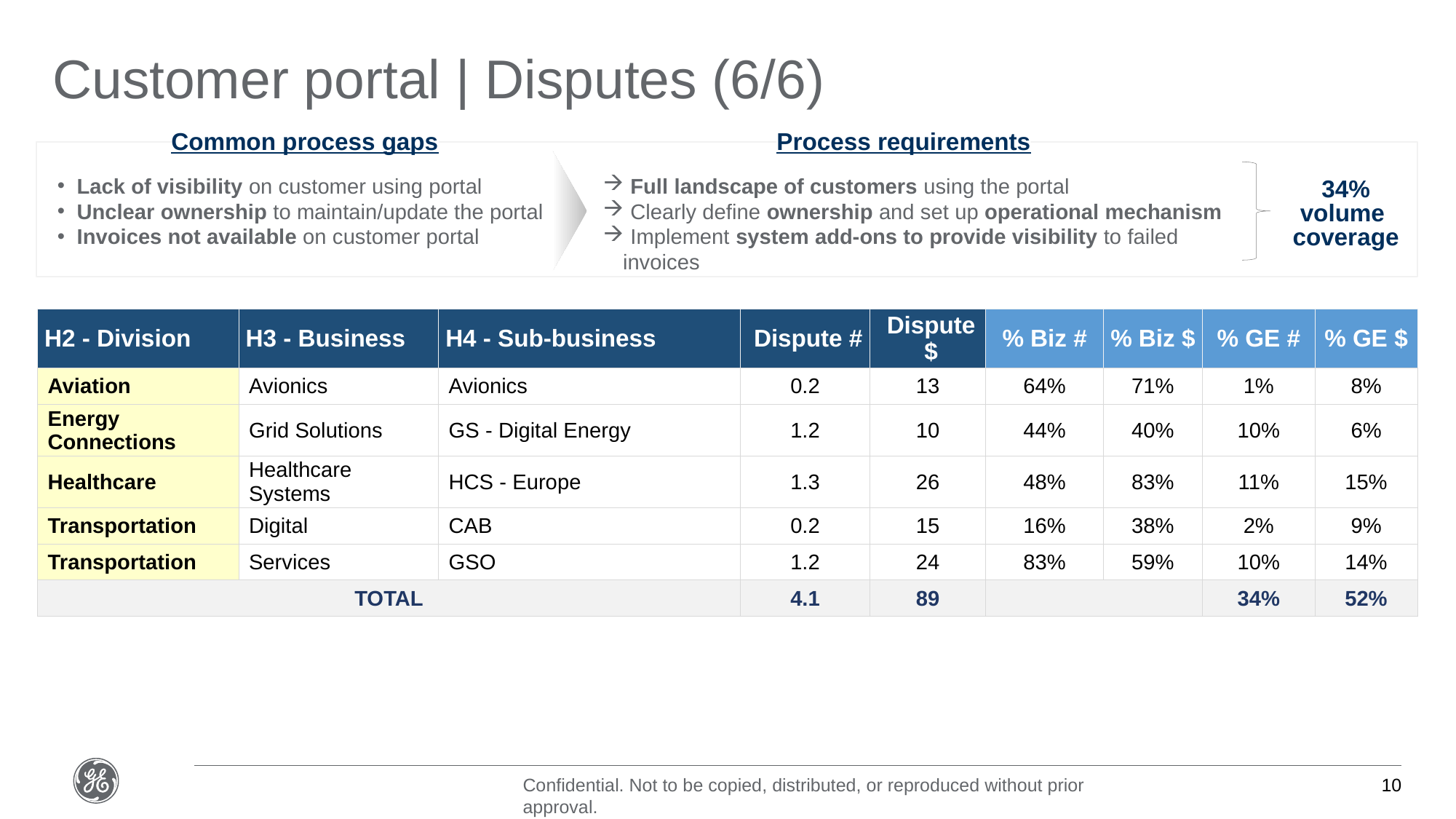

# Customer portal | Disputes (6/6)
Common process gaps
Process requirements

Lack of visibility on customer using portal
Unclear ownership to maintain/update the portal
Invoices not available on customer portal
 Full landscape of customers using the portal
 Clearly define ownership and set up operational mechanism
 Implement system add-ons to provide visibility to failed invoices
34%
volume
coverage

| H2 - Division | H3 - Business | H4 - Sub-business | Dispute # | Dispute $ | % Biz # | % Biz $ | % GE # | % GE $ |
| --- | --- | --- | --- | --- | --- | --- | --- | --- |
| Aviation | Avionics | Avionics | 0.2 | 13 | 64% | 71% | 1% | 8% |
| Energy Connections | Grid Solutions | GS - Digital Energy | 1.2 | 10 | 44% | 40% | 10% | 6% |
| Healthcare | Healthcare Systems | HCS - Europe | 1.3 | 26 | 48% | 83% | 11% | 15% |
| Transportation | Digital | CAB | 0.2 | 15 | 16% | 38% | 2% | 9% |
| Transportation | Services | GSO | 1.2 | 24 | 83% | 59% | 10% | 14% |
| TOTAL |  |  | 4.1 | 89 |  |  | 34% | 52% |
10